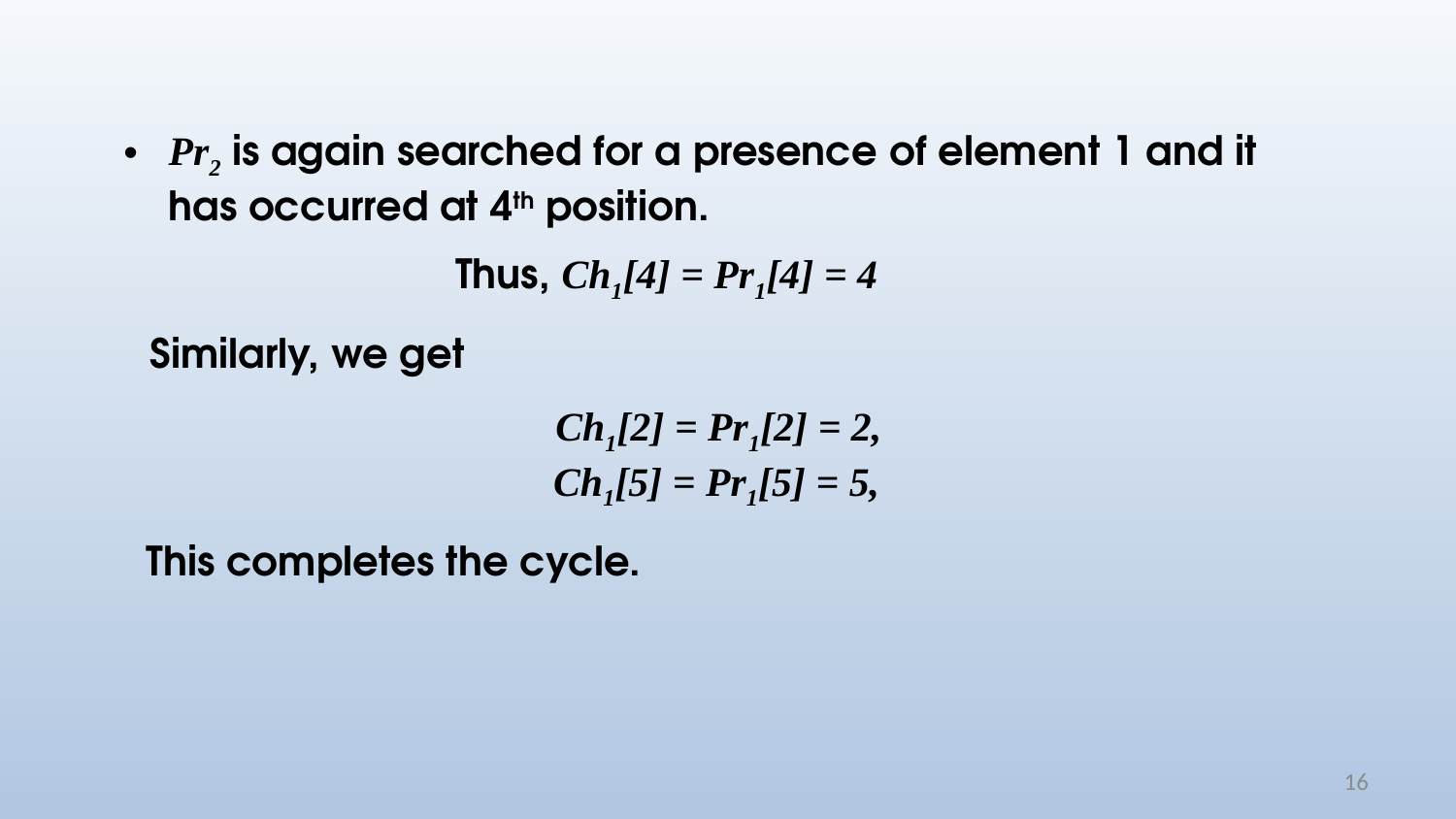

Pr2 is again searched for a presence of element 1 and it has occurred at 4th position.

		              Thus, Ch1[4] = Pr1[4] = 4

	Similarly, we get

			          Ch1[2] = Pr1[2] = 2,
			           Ch1[5] = Pr1[5] = 5,

  This completes the cycle.
16